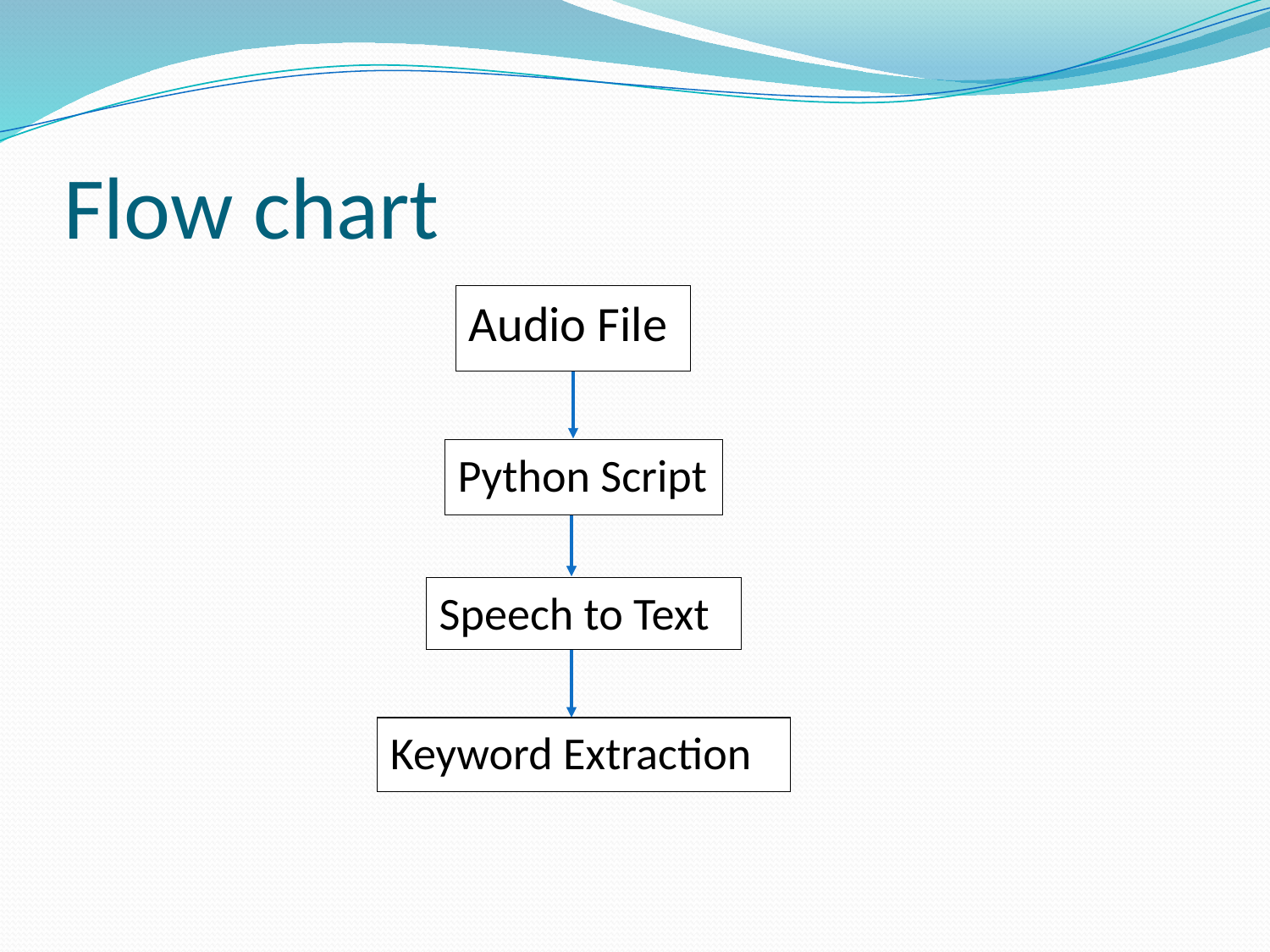

# Flow chart
Audio File
Python Script
Speech to Text
Keyword Extraction